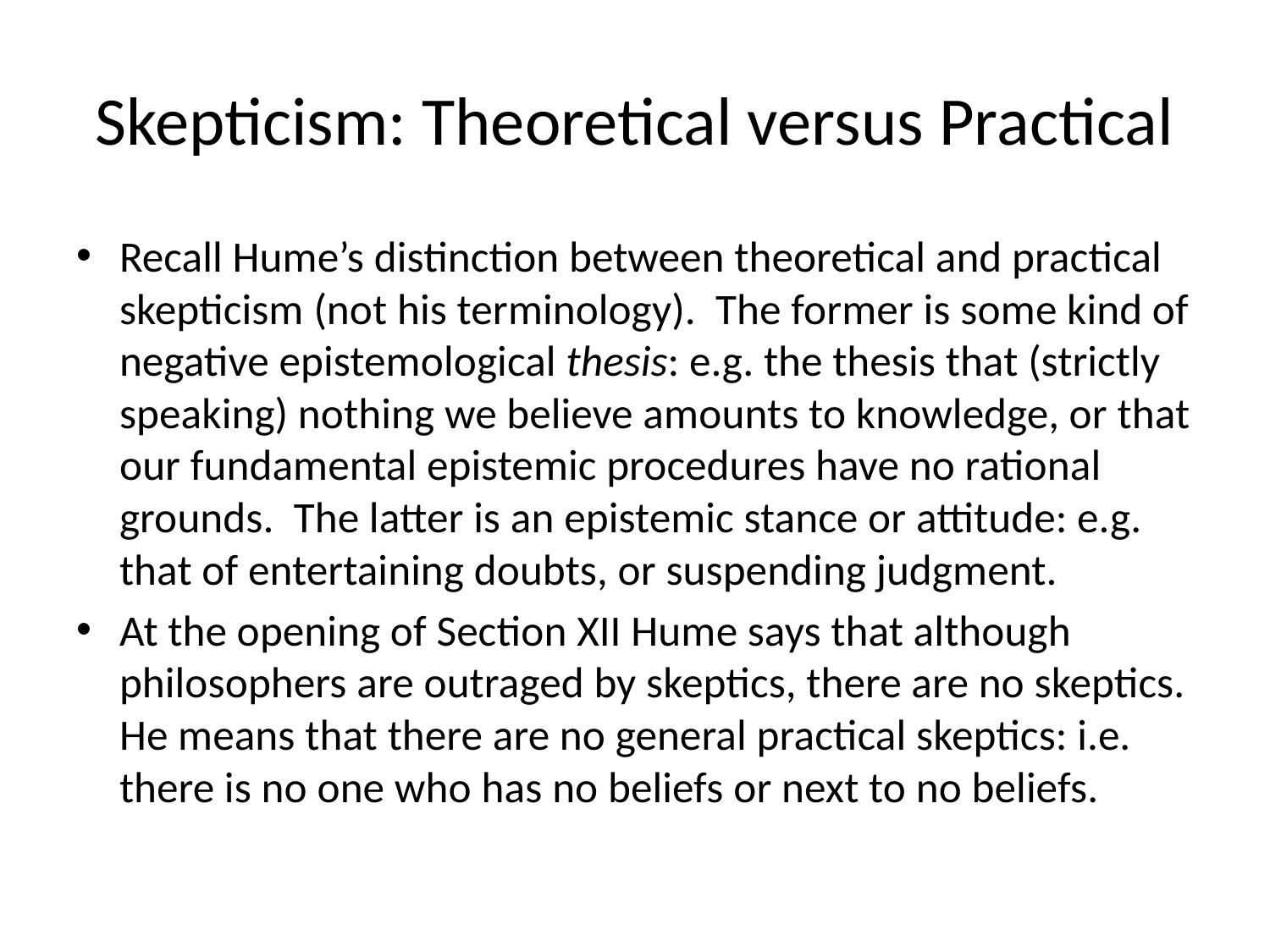

# Skepticism: Theoretical versus Practical
Recall Hume’s distinction between theoretical and practical skepticism (not his terminology).  The former is some kind of negative epistemological thesis: e.g. the thesis that (strictly speaking) nothing we believe amounts to knowledge, or that our fundamental epistemic procedures have no rational grounds.  The latter is an epistemic stance or attitude: e.g. that of entertaining doubts, or suspending judgment.
At the opening of Section XII Hume says that although philosophers are outraged by skeptics, there are no skeptics. He means that there are no general practical skeptics: i.e. there is no one who has no beliefs or next to no beliefs.